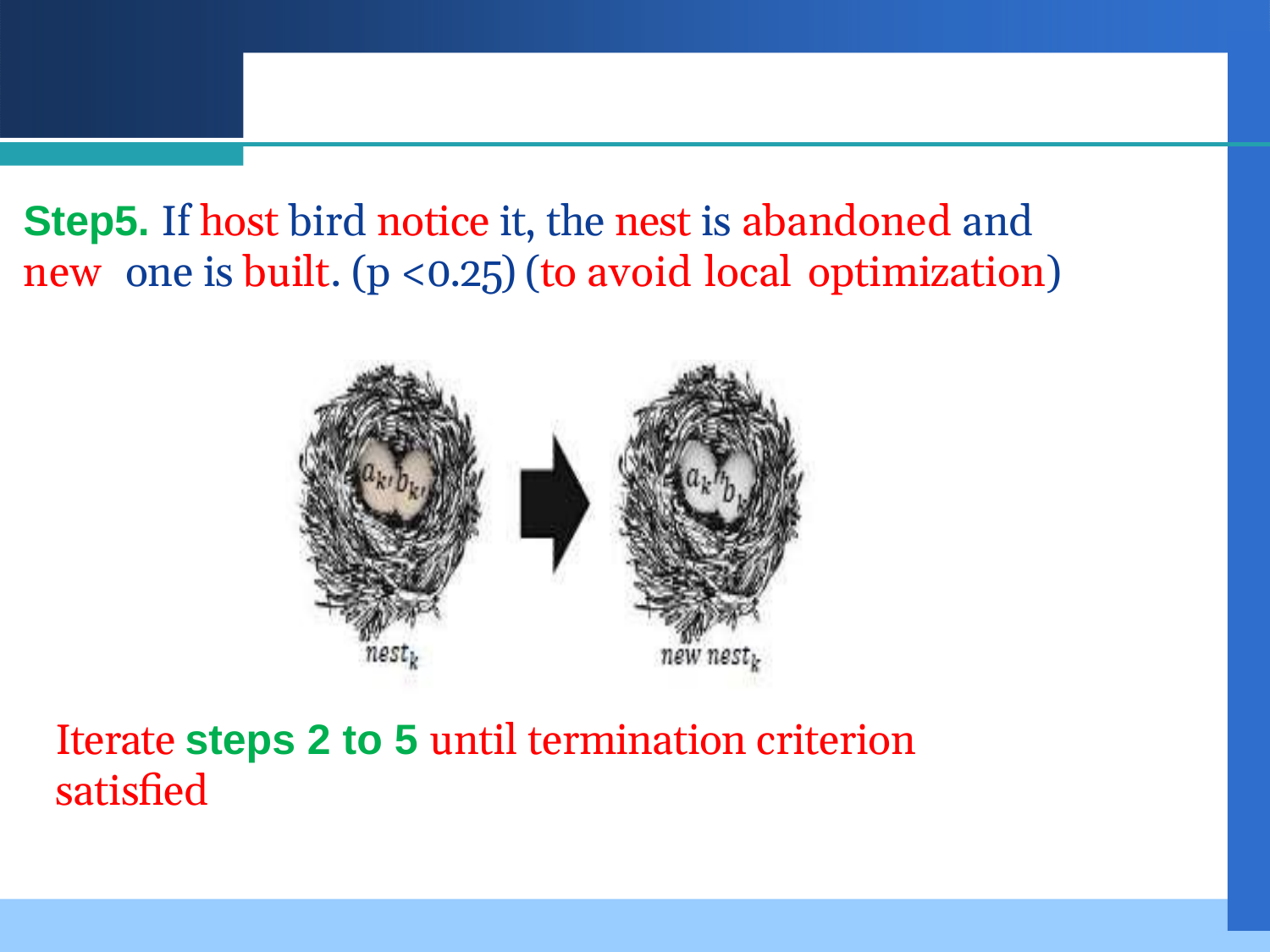

Step5. If host bird notice it, the nest is abandoned and new  one is built. (p <0.25) (to avoid local optimization)

Iterate steps 2 to 5 until termination criterion satisfied